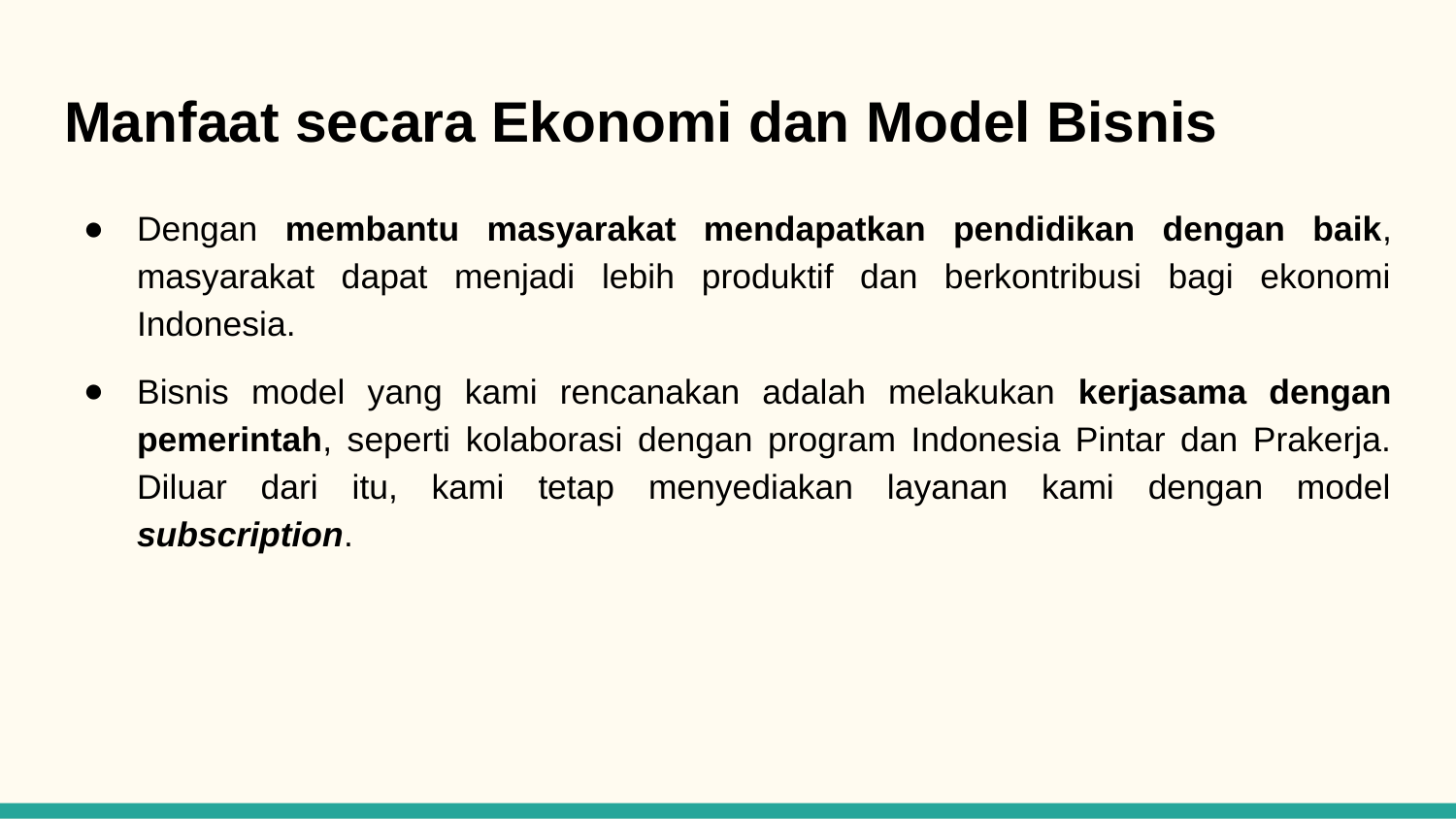

# Manfaat secara Ekonomi dan Model Bisnis
Dengan membantu masyarakat mendapatkan pendidikan dengan baik, masyarakat dapat menjadi lebih produktif dan berkontribusi bagi ekonomi Indonesia.
Bisnis model yang kami rencanakan adalah melakukan kerjasama dengan pemerintah, seperti kolaborasi dengan program Indonesia Pintar dan Prakerja. Diluar dari itu, kami tetap menyediakan layanan kami dengan model subscription.